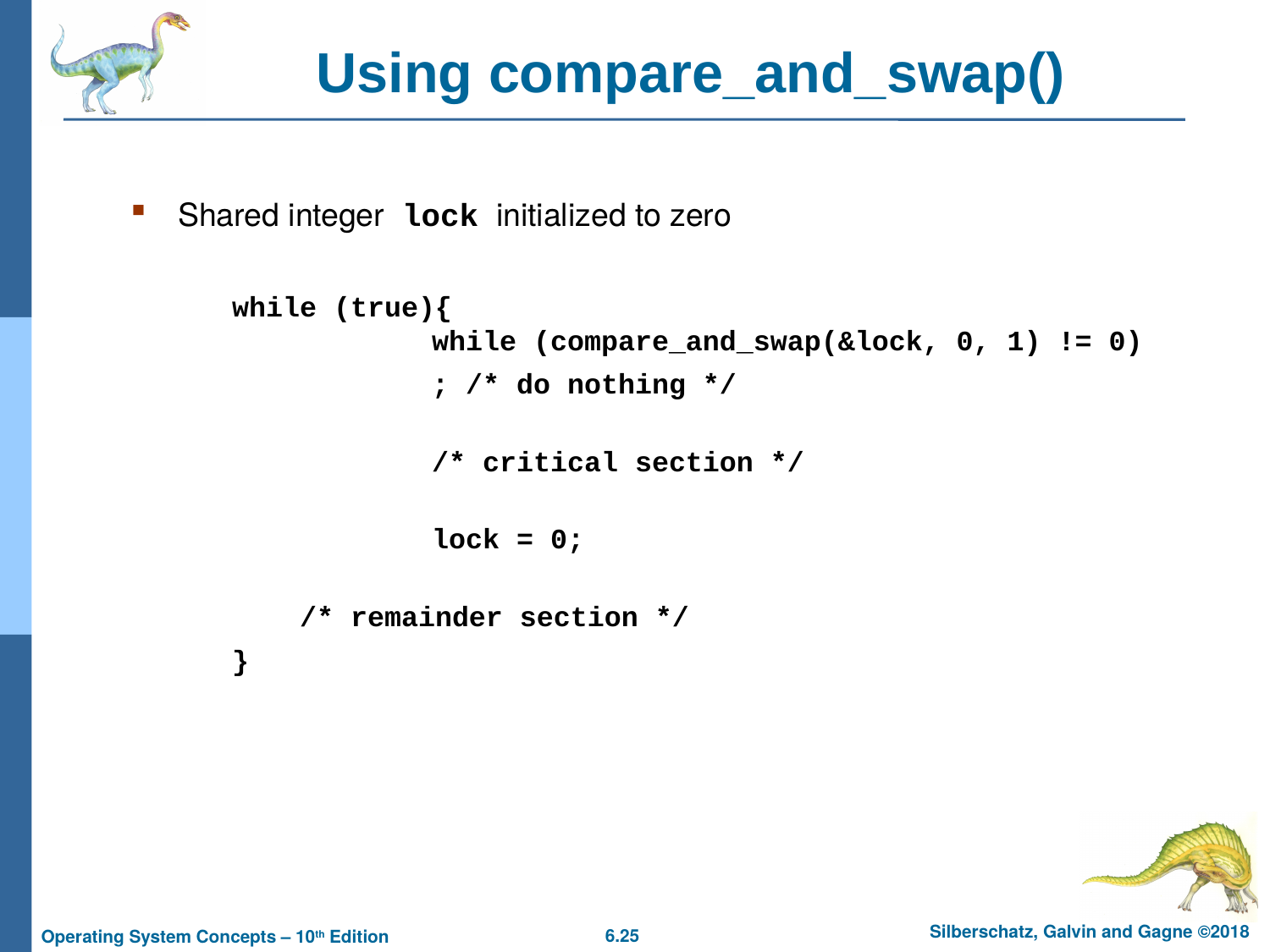

# Using compare_and_swap()
Shared integer  lock  initialized to zero

      while (true){
    		while (compare_and_swap(&lock, 0, 1) != 0)
            	; /* do nothing */
       		/* critical section */
       		lock = 0;
          /* remainder section */
      }